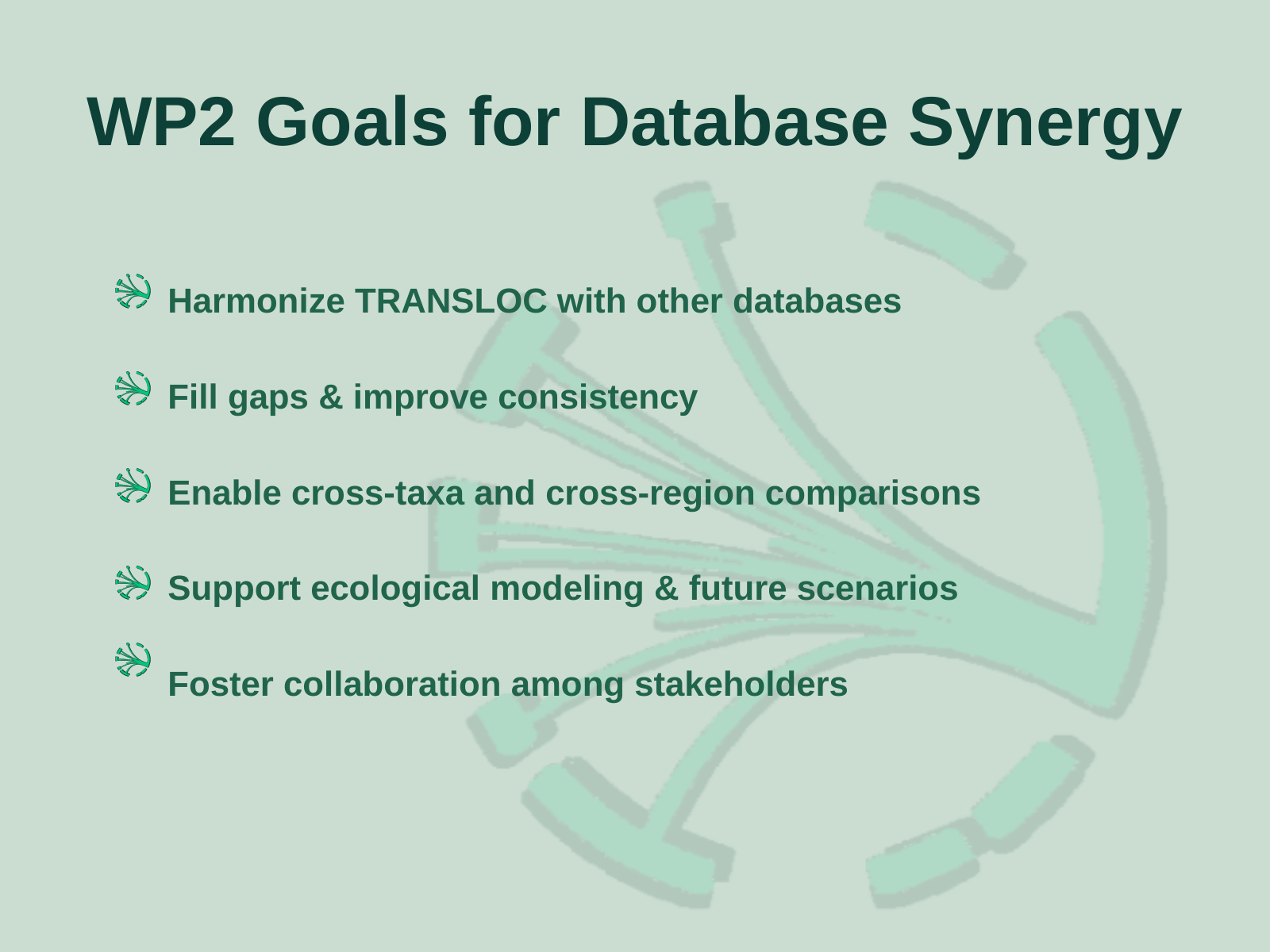

WP2 Goals for Database Synergy

Harmonize TRANSLOC with other databases

Fill gaps & improve consistency

Enable cross-taxa and cross-region comparisons

Support ecological modeling & future scenarios

Foster collaboration among stakeholders